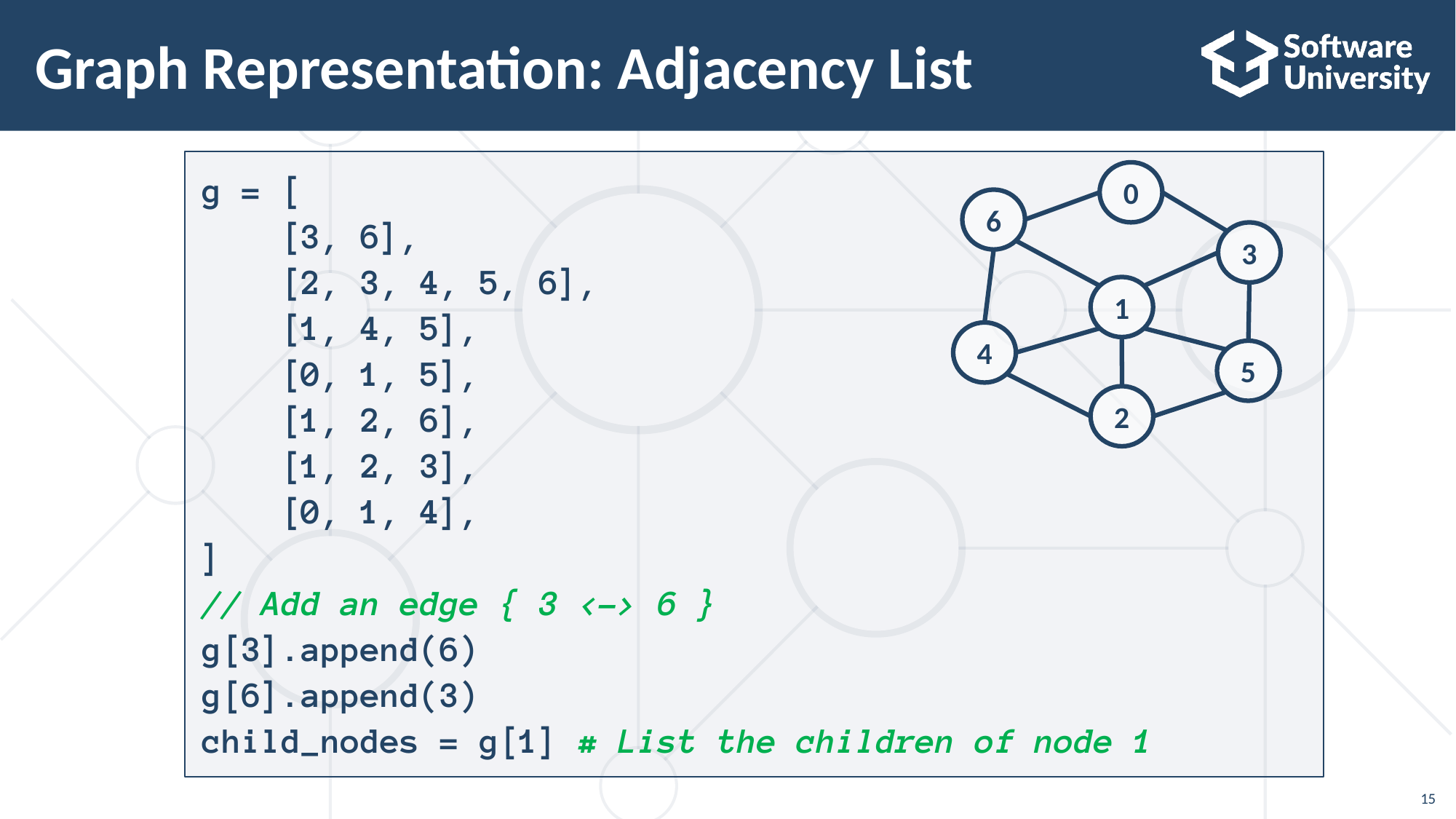

# Graph Representation: Adjacency List
g = [
    [3, 6],
    [2, 3, 4, 5, 6],
    [1, 4, 5],
    [0, 1, 5],
    [1, 2, 6],
    [1, 2, 3],
    [0, 1, 4],
]
// Add an edge { 3 <-> 6 }
g[3].append(6)
g[6].append(3)
child_nodes = g[1] # List the children of node 1
0
6
3
1
4
5
2
15